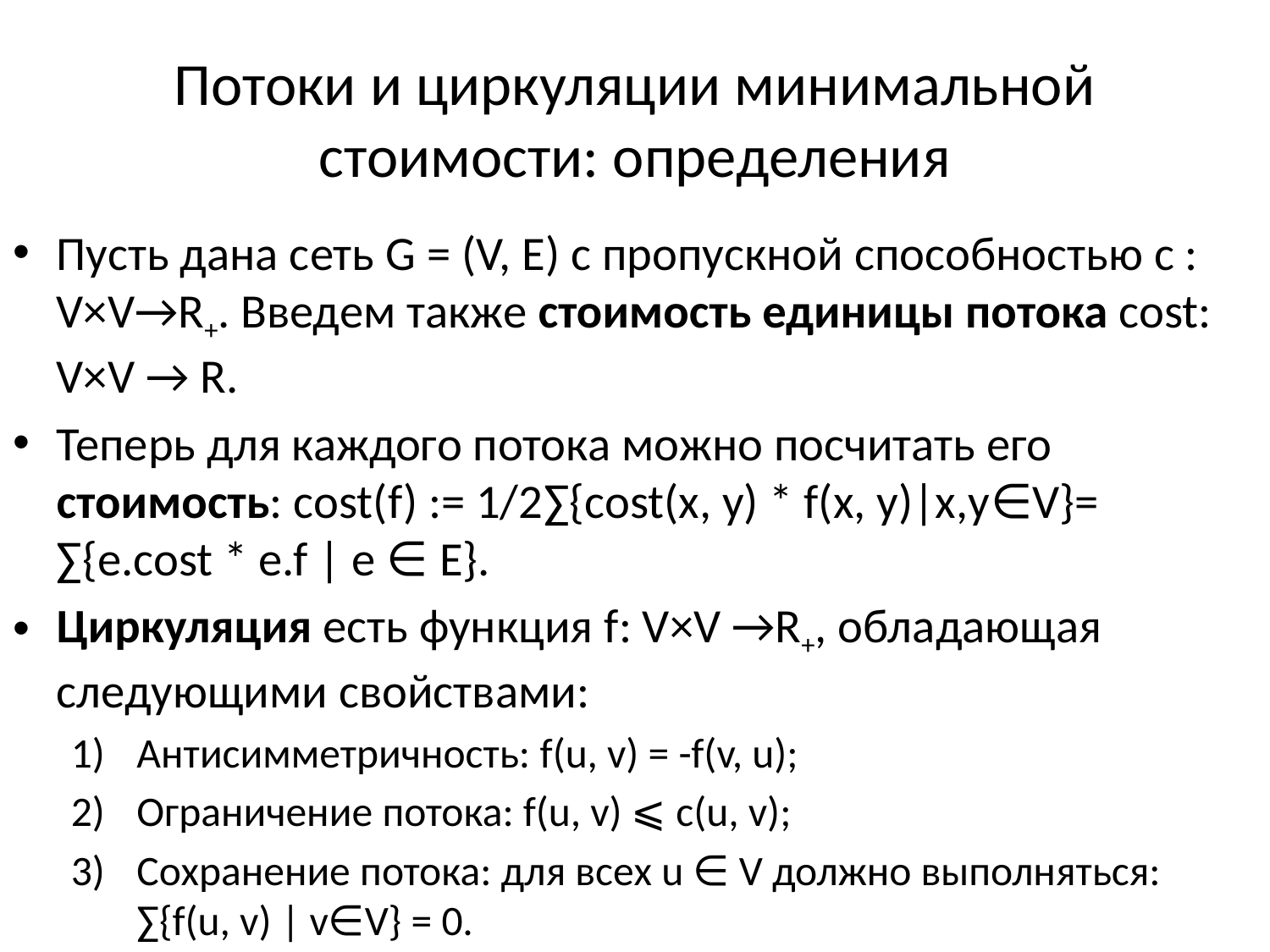

# Потоки и циркуляции минимальной стоимости: определения
Пусть дана сеть G = (V, E) с пропускной способностью с : V×V→R+. Введем также стоимость единицы потока cost: V×V → R.
Теперь для каждого потока можно посчитать его стоимость: cost(f) := 1/2∑{cost(x, y) * f(x, y)|x,y∈V}= ∑{e.cost * e.f | e ∈ E}.
Циркуляция есть функция f: V×V →R+, обладающая следующими свойствами:
Антисимметричность: f(u, v) = -f(v, u);
Ограничение потока: f(u, v) ⩽ c(u, v);
Сохранение потока: для всех u ∈ V должно выполняться: ∑{f(u, v) | v∈V} = 0.